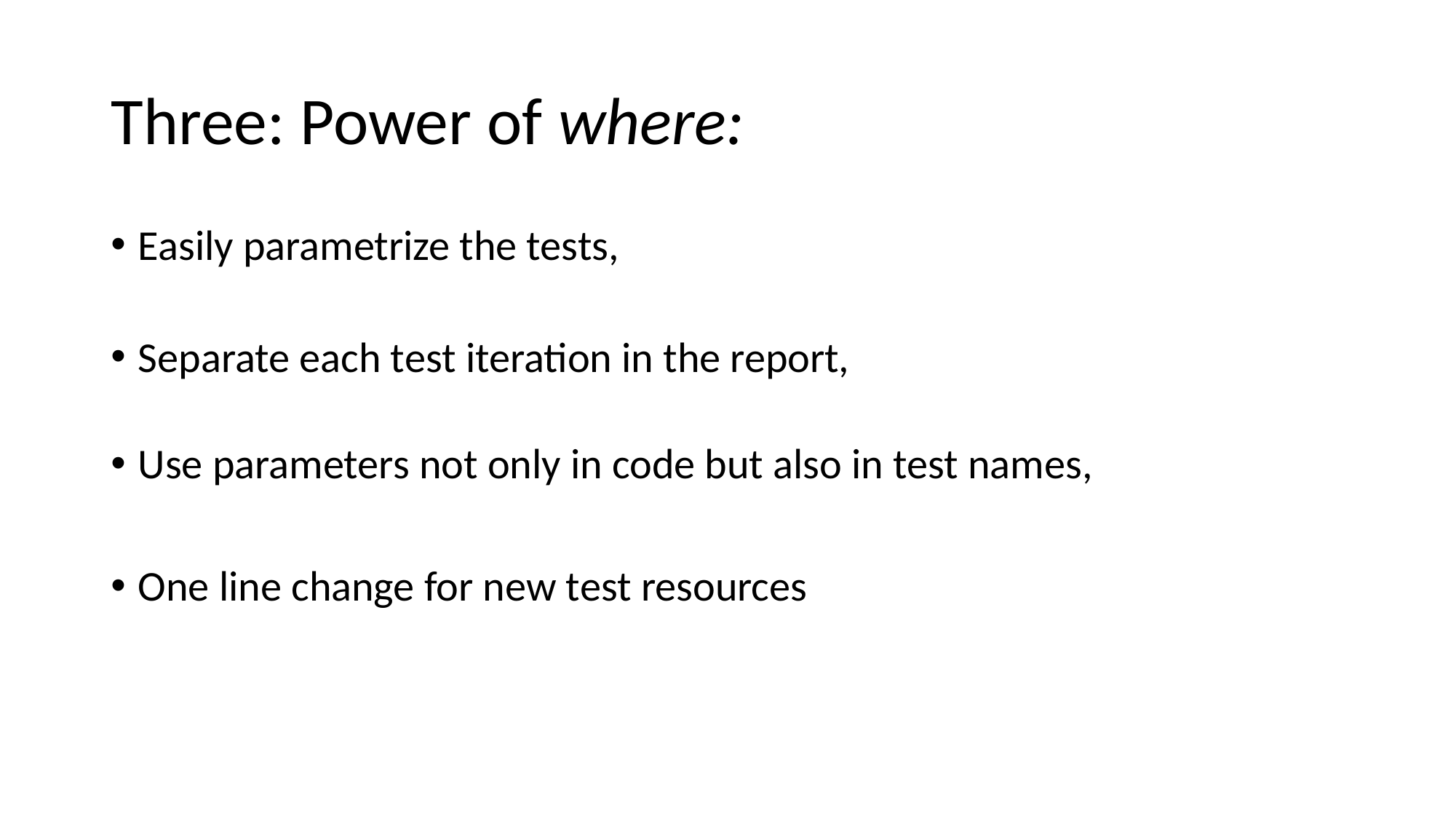

# Three: Power of where:
Easily parametrize the tests,
Separate each test iteration in the report,
Use parameters not only in code but also in test names,

One line change for new test resources